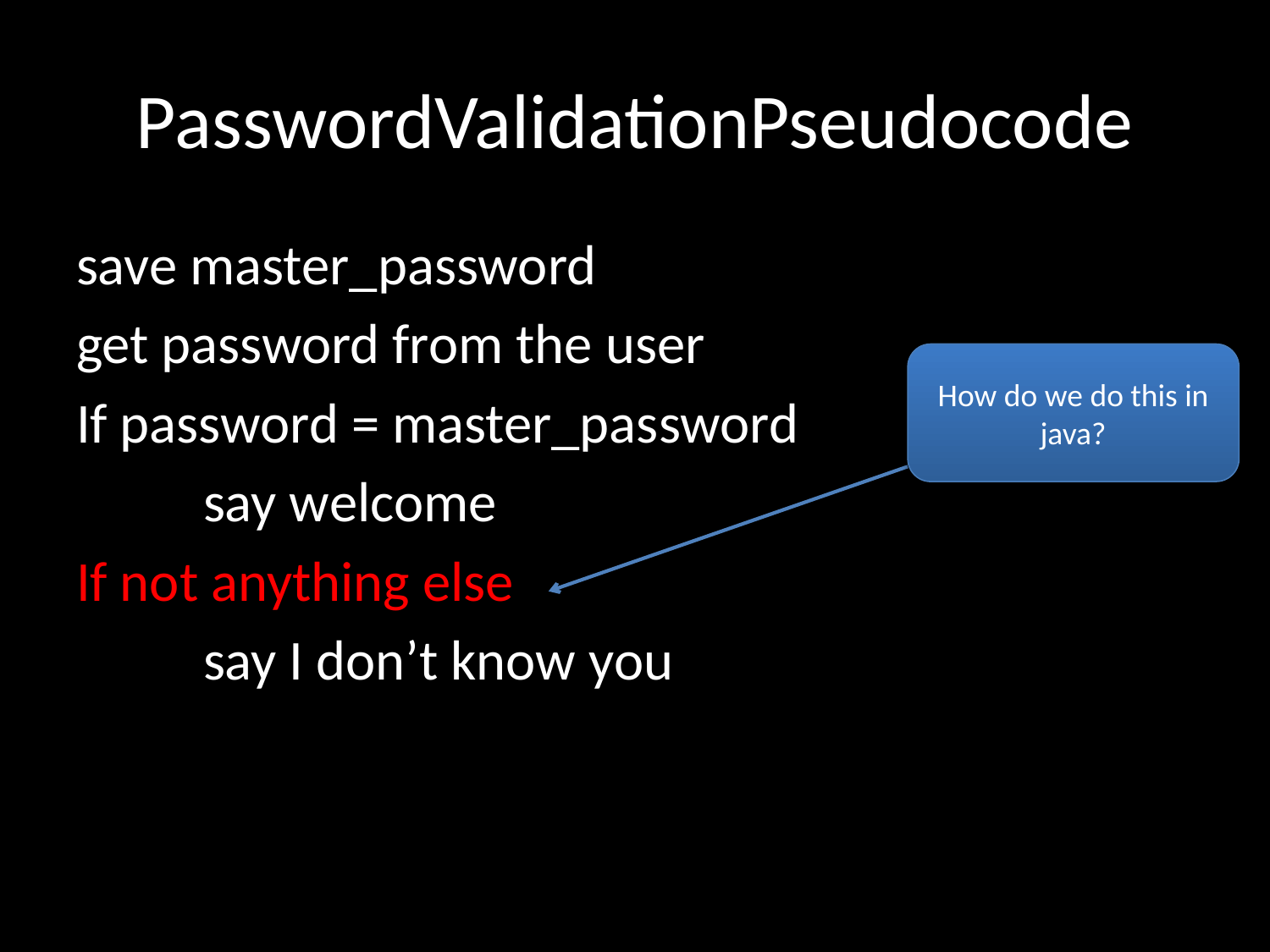

# PasswordValidationPseudocode
save master_password
get password from the user
If password = master_password
	say welcome
If not anything else
	say I don’t know you
How do we do this in java?